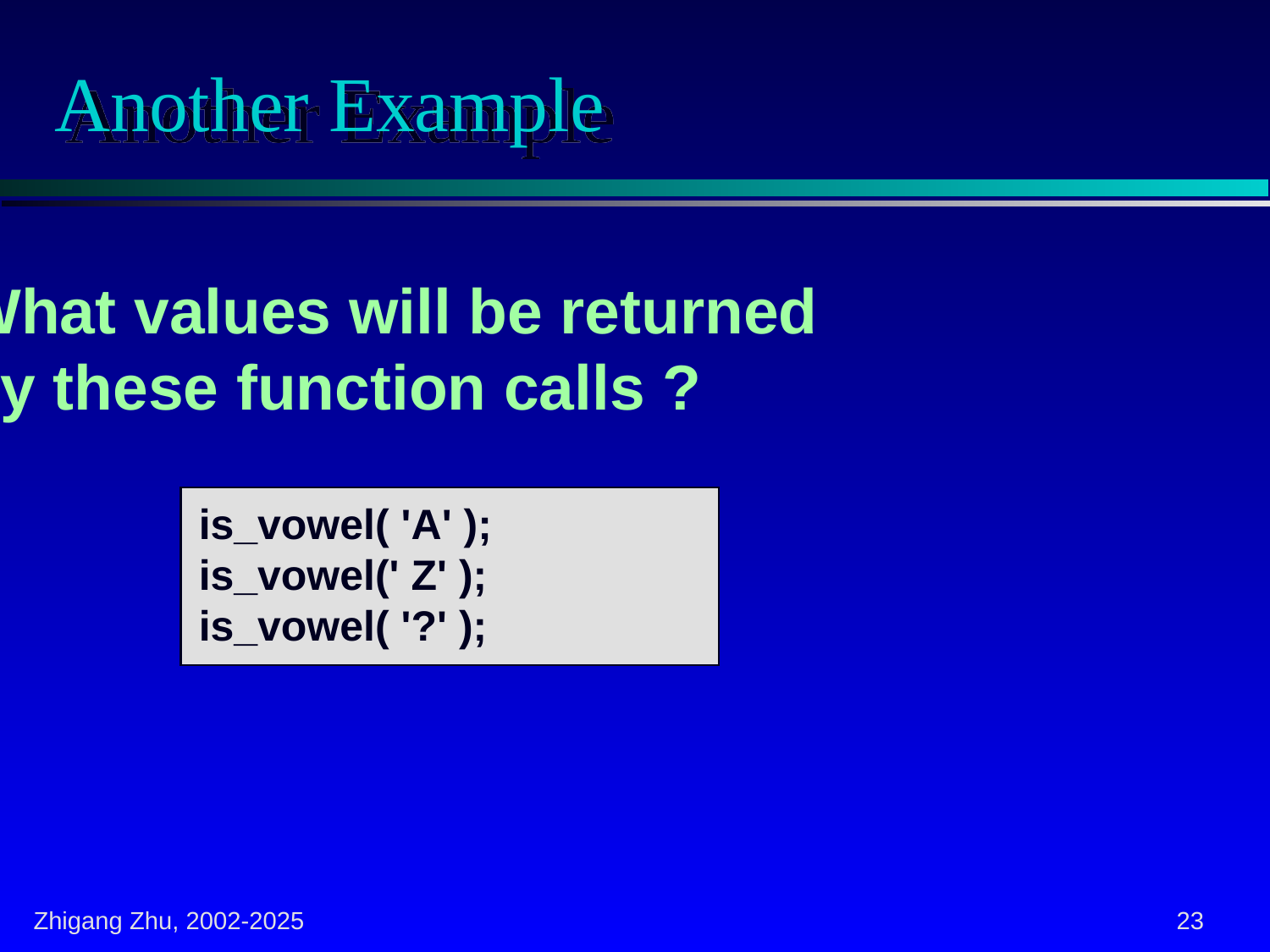

# Another Example
What values will be returned
by these function calls ?

is_vowel( 'A' );
is_vowel(' Z' );
is_vowel( '?' );